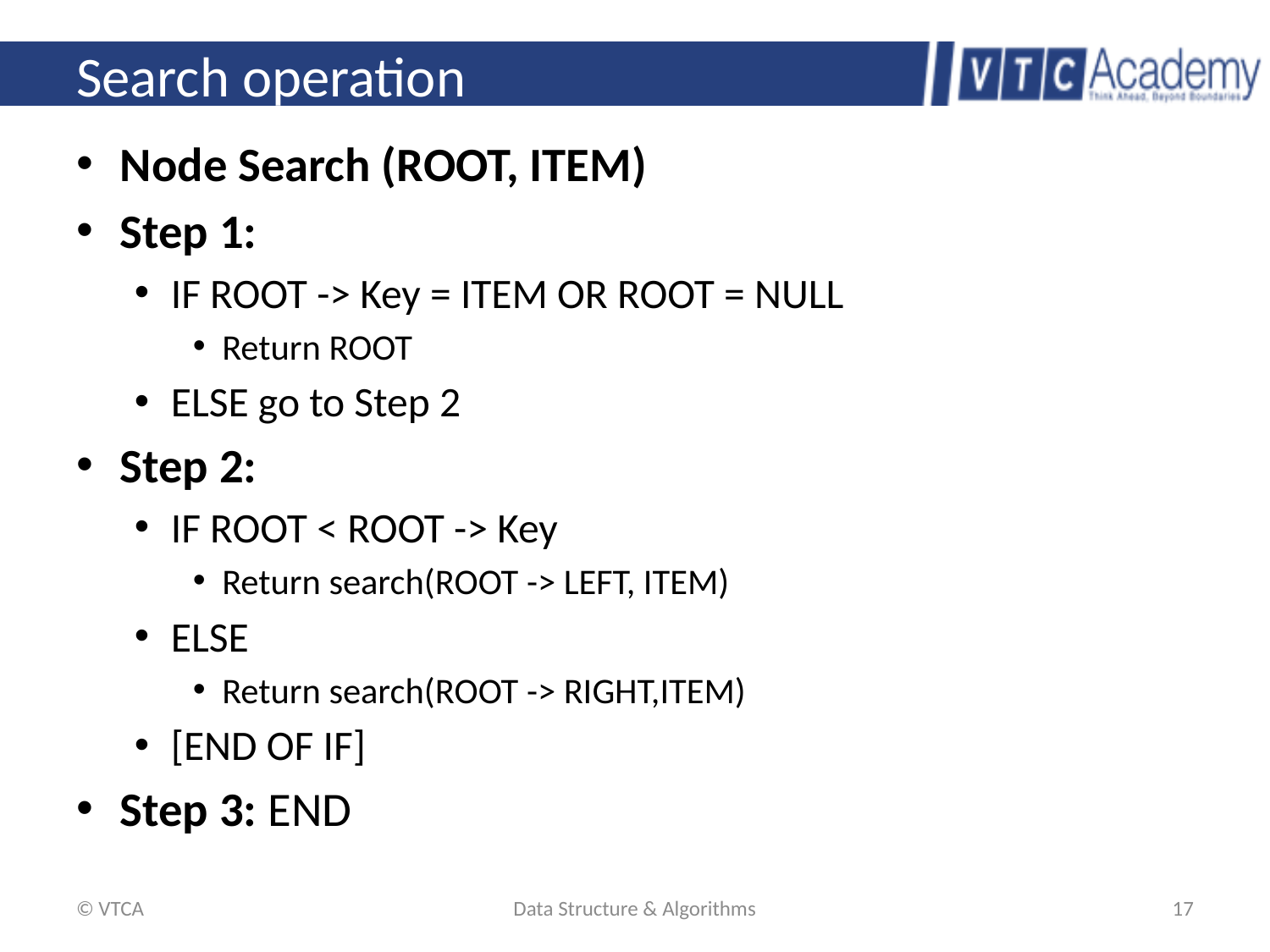

# Search operation
Node Search (ROOT, ITEM)
Step 1:
IF ROOT -> Key = ITEM OR ROOT = NULL
Return ROOT
ELSE go to Step 2
Step 2:
IF ROOT < ROOT -> Key
Return search(ROOT -> LEFT, ITEM)
ELSE
Return search(ROOT -> RIGHT,ITEM)
[END OF IF]
Step 3: END
© VTCA
Data Structure & Algorithms
17